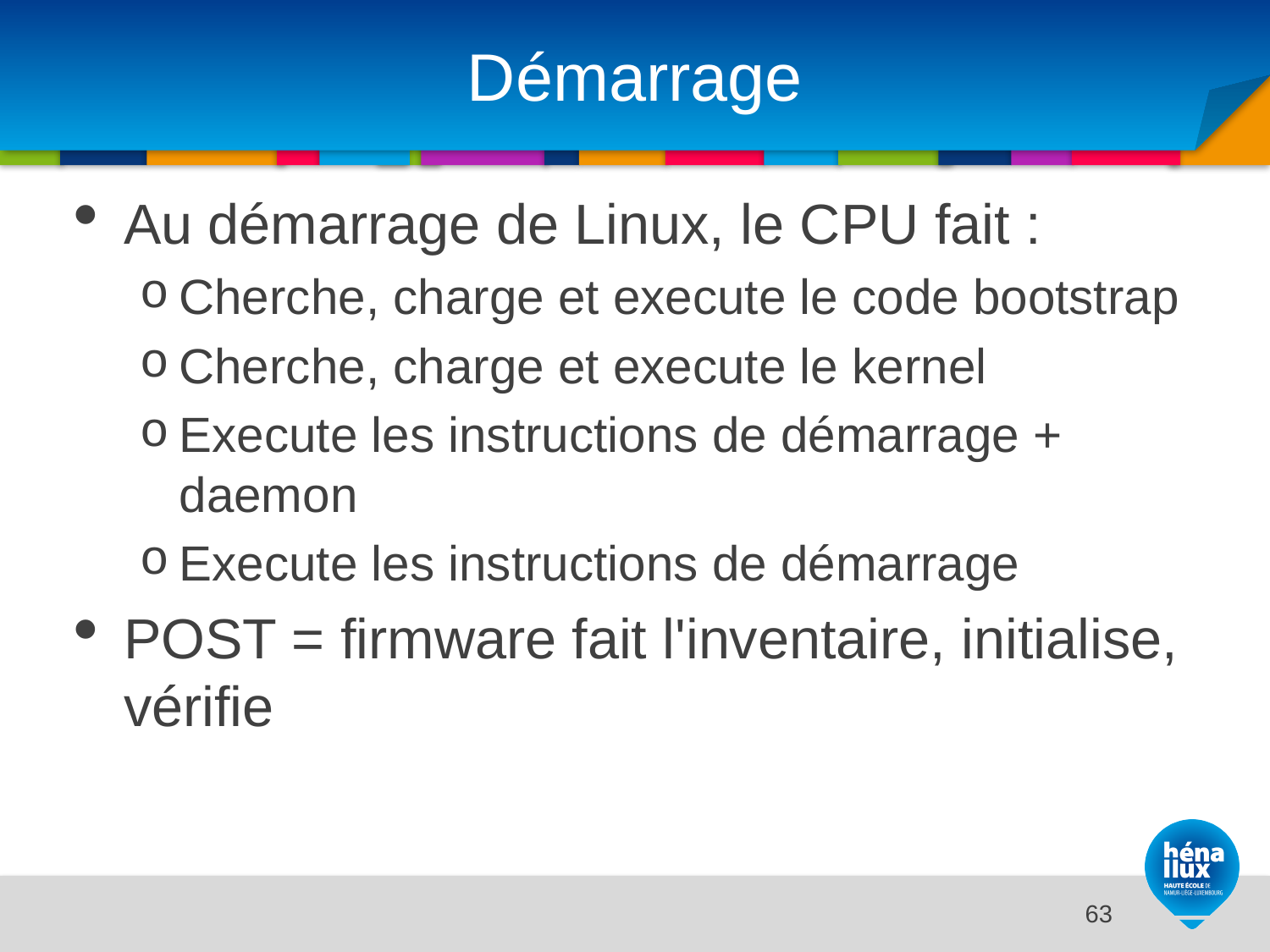

# Démarrage
Au démarrage de Linux, le CPU fait :
Cherche, charge et execute le code bootstrap
Cherche, charge et execute le kernel
Execute les instructions de démarrage + daemon
Execute les instructions de démarrage
POST = firmware fait l'inventaire, initialise, vérifie

63